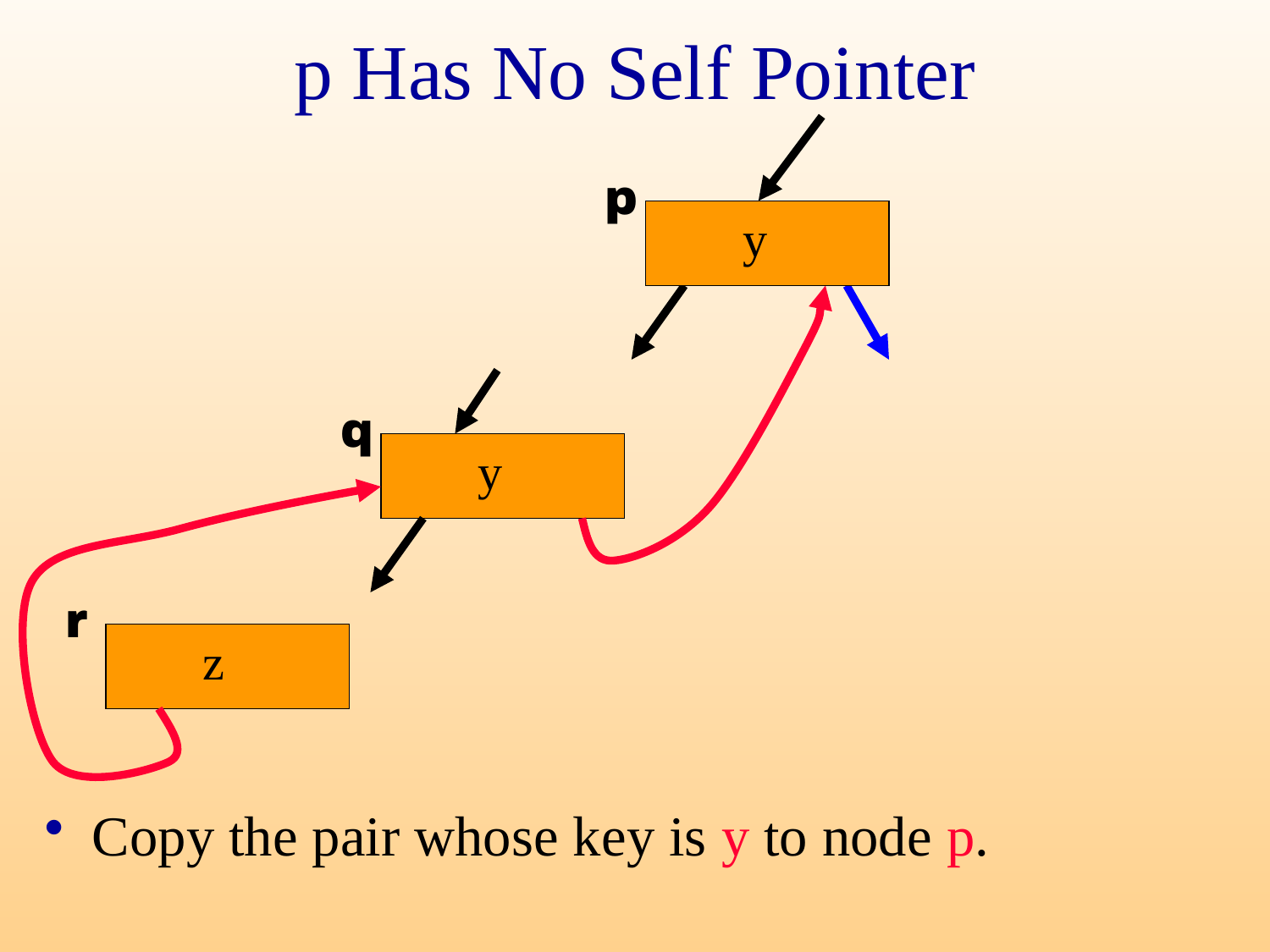

# p Has No Self Pointer

p

0001000

q

y

r

z

y

Copy the pair whose key is y to node p.